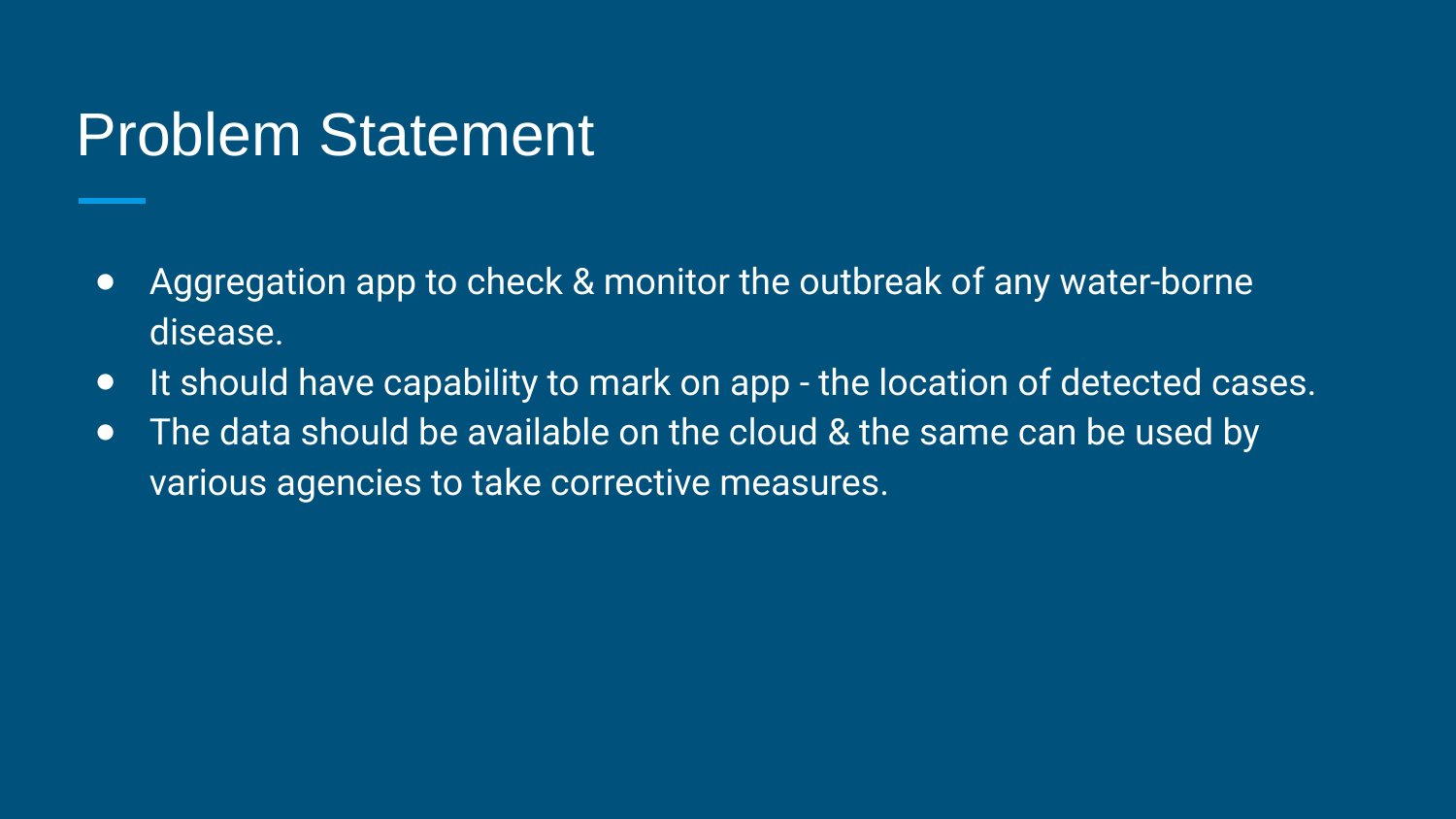

# Problem Statement
Aggregation app to check & monitor the outbreak of any water-borne disease.
It should have capability to mark on app - the location of detected cases.
The data should be available on the cloud & the same can be used by various agencies to take corrective measures.